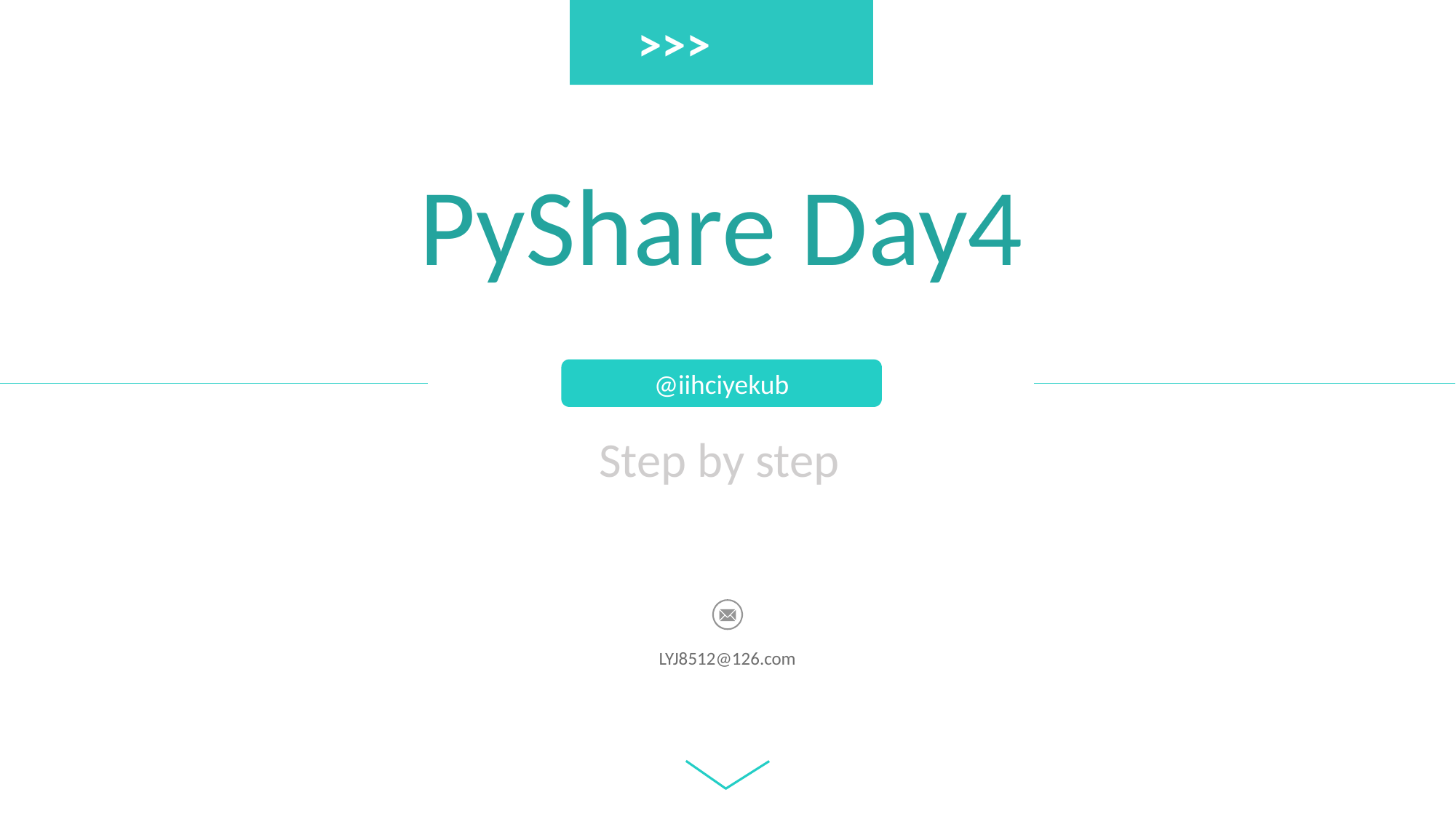

>>>
PyShare Day4
@iihciyekub
Step by step

LYJ8512@126.com